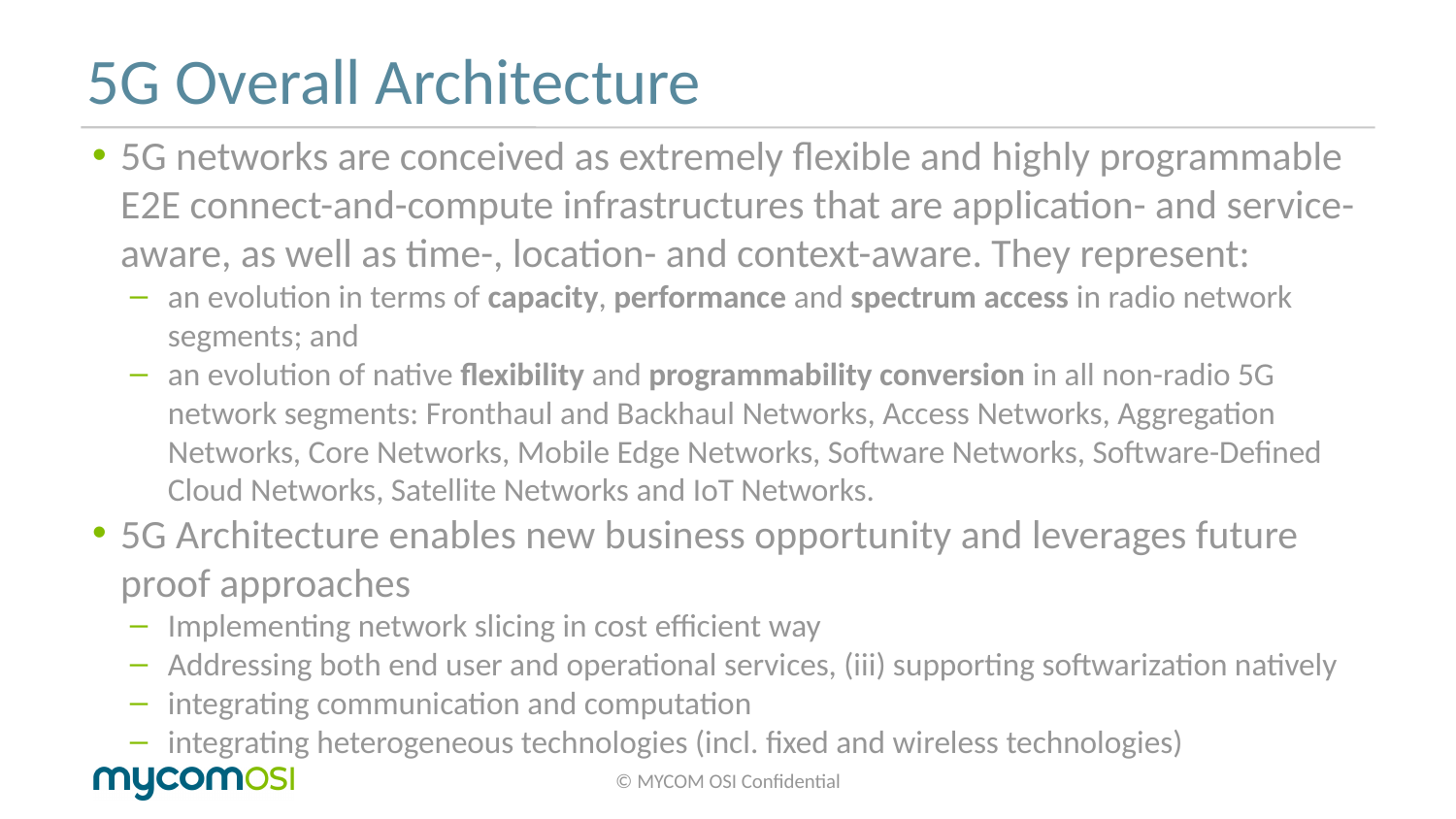

# 5G Overall Architecture
5G networks are conceived as extremely flexible and highly programmable E2E connect-and-compute infrastructures that are application- and service-aware, as well as time-, location- and context-aware. They represent:
an evolution in terms of capacity, performance and spectrum access in radio network segments; and
an evolution of native flexibility and programmability conversion in all non-radio 5G network segments: Fronthaul and Backhaul Networks, Access Networks, Aggregation Networks, Core Networks, Mobile Edge Networks, Software Networks, Software-Defined Cloud Networks, Satellite Networks and IoT Networks.
5G Architecture enables new business opportunity and leverages future proof approaches
Implementing network slicing in cost efficient way
Addressing both end user and operational services, (iii) supporting softwarization natively
integrating communication and computation
integrating heterogeneous technologies (incl. fixed and wireless technologies)